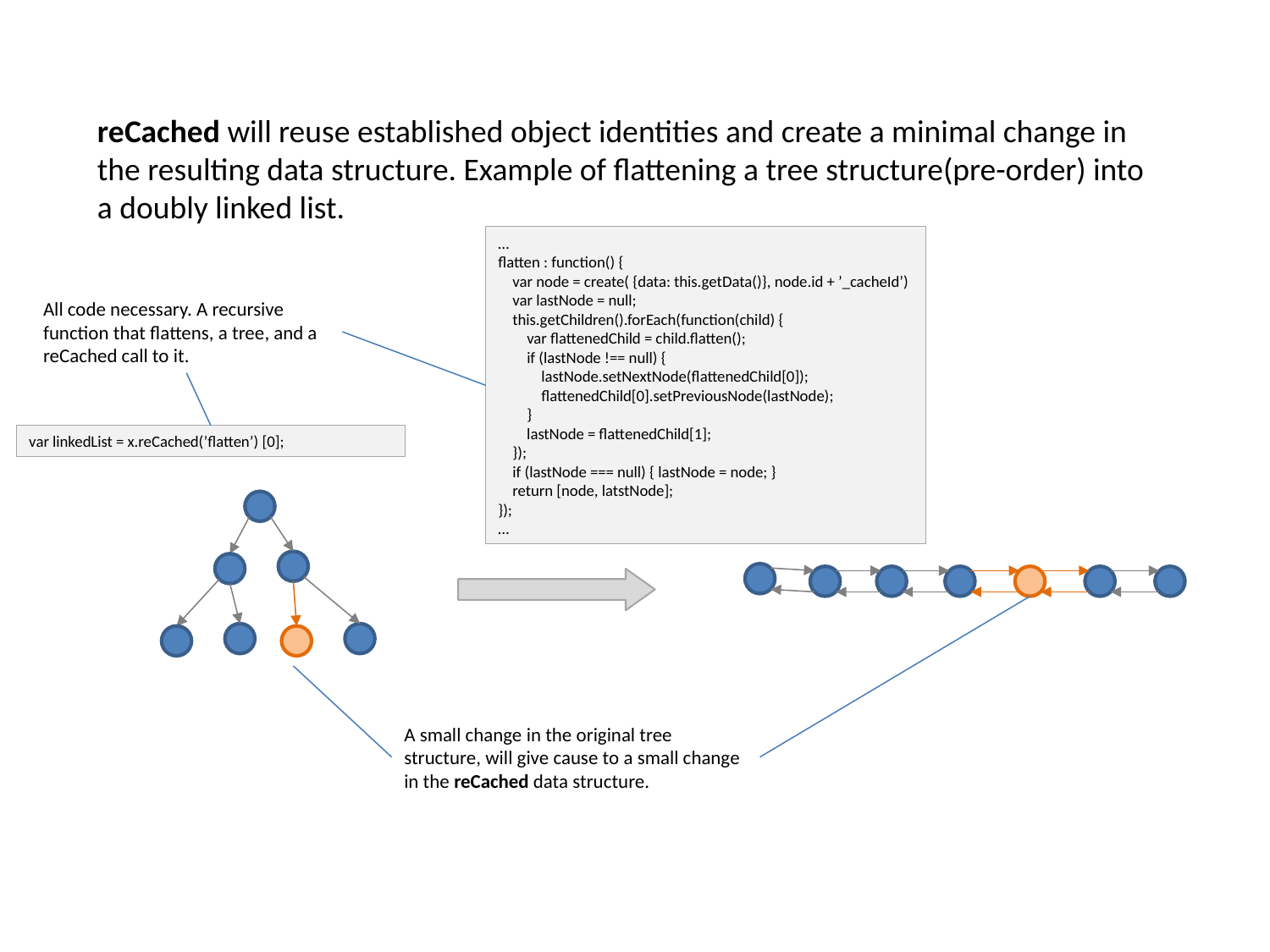

reCached will reuse established object identities and create a minimal change in the resulting data structure. Example of flattening a tree structure(pre-order) into a doubly linked list.
…
flatten : function() {
    var node = create( {data: this.getData()}, node.id + ’_cacheId’)
    var lastNode = null;
    this.getChildren().forEach(function(child) {
        var flattenedChild = child.flatten();
        if (lastNode !== null) {
            lastNode.setNextNode(flattenedChild[0]);
            flattenedChild[0].setPreviousNode(lastNode);
        }
        lastNode = flattenedChild[1];
    });
    if (lastNode === null) { lastNode = node; }
    return [node, latstNode];
});
…
All code necessary. A recursive function that flattens, a tree, and a reCached call to it.
var linkedList = x.reCached(’flatten’) [0];

A small change in the original tree structure, will give cause to a small change in the reCached data structure.